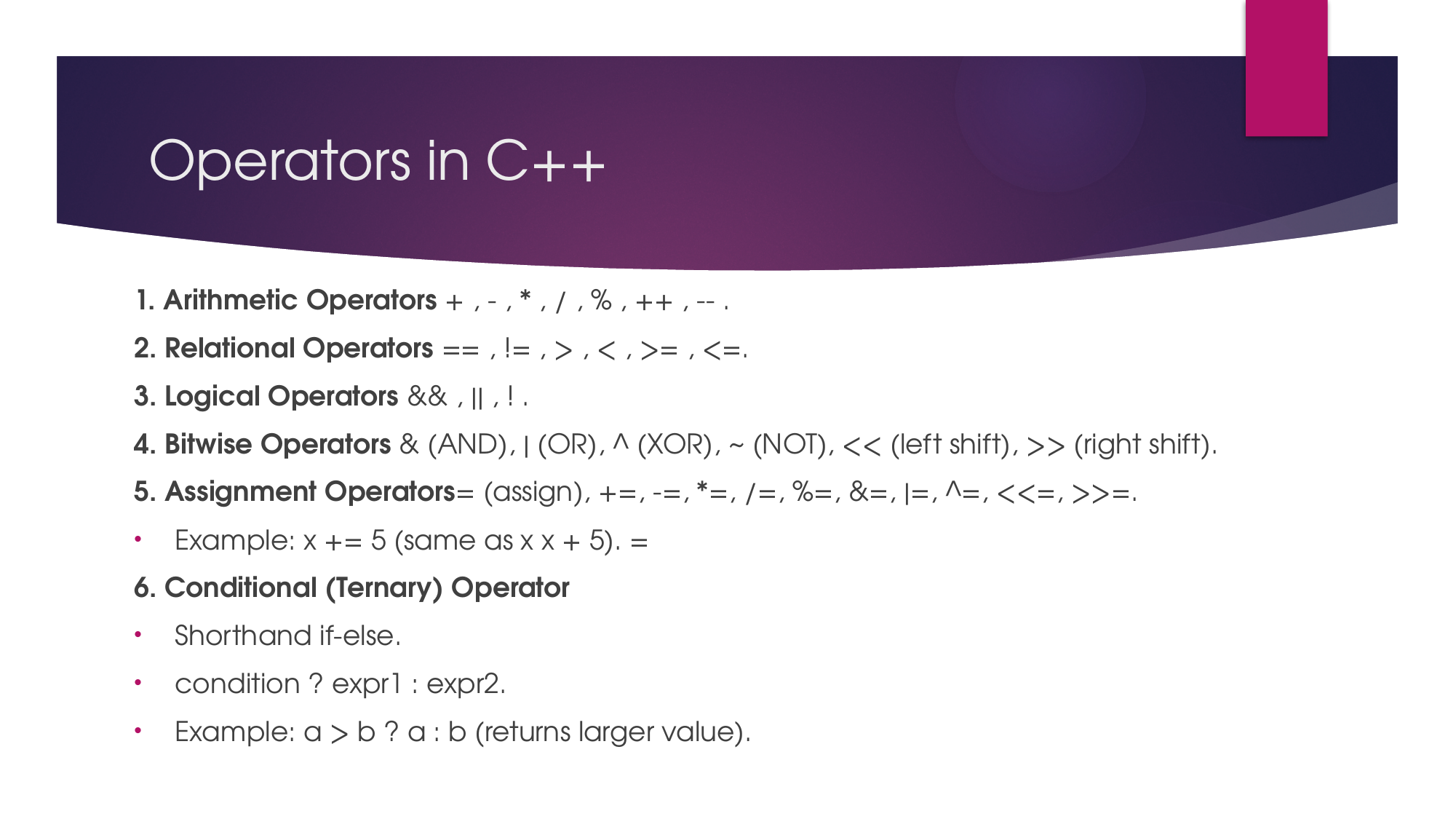

# Operators in C++
1. Arithmetic Operators + , - , * , / , % , ++ , -- .
2. Relational Operators == , != , > , < , >= , <=.
3. Logical Operators && , || , ! .
4. Bitwise Operators & (AND), | (OR), ^ (XOR), ~ (NOT), << (left shift), >> (right shift).
5. Assignment Operators= (assign), +=, -=, *=, /=, %=, &=, |=, ^=, <<=, >>=.
Example: x += 5 (same as x x + 5). =
6. Conditional (Ternary) Operator
Shorthand if-else.
condition ? expr1 : expr2.
Example: a > b ? a : b (returns larger value).